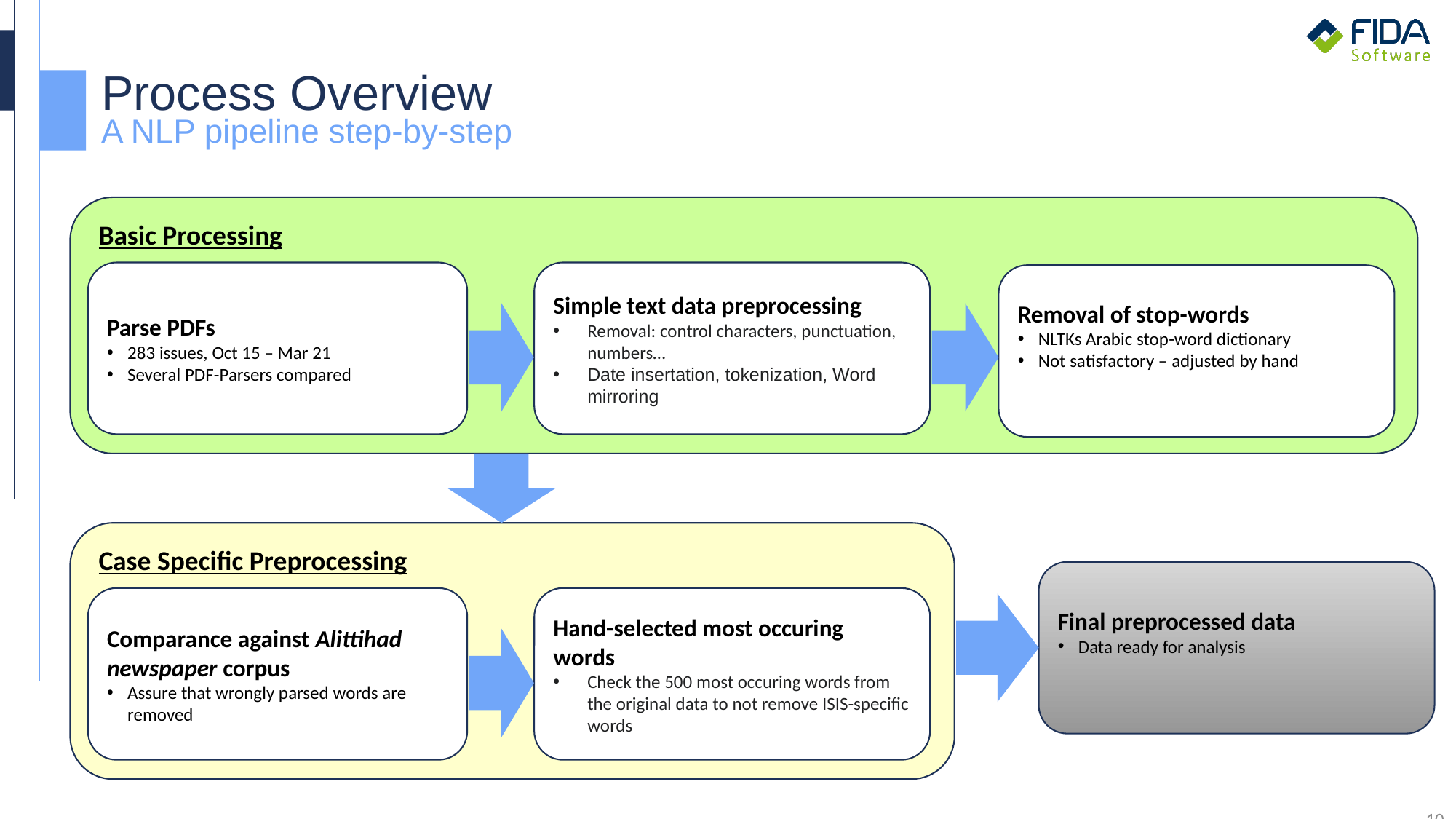

# Process Overview
A NLP pipeline step-by-step

Basic Processing
Parse PDFs
283 issues, Oct 15 – Mar 21
Several PDF-Parsers compared
Simple text data preprocessing
Removal: control characters, punctuation, numbers…
Date insertation, tokenization, Word mirroring
Removal of stop-words
NLTKs Arabic stop-word dictionary
Not satisfactory – adjusted by hand

Case Specific Preprocessing
Final preprocessed data
Data ready for analysis

Comparance against Alittihad newspaper corpus
Assure that wrongly parsed words are removed
Hand-selected most occuring words
Check the 500 most occuring words from the original data to not remove ISIS-specific words

10